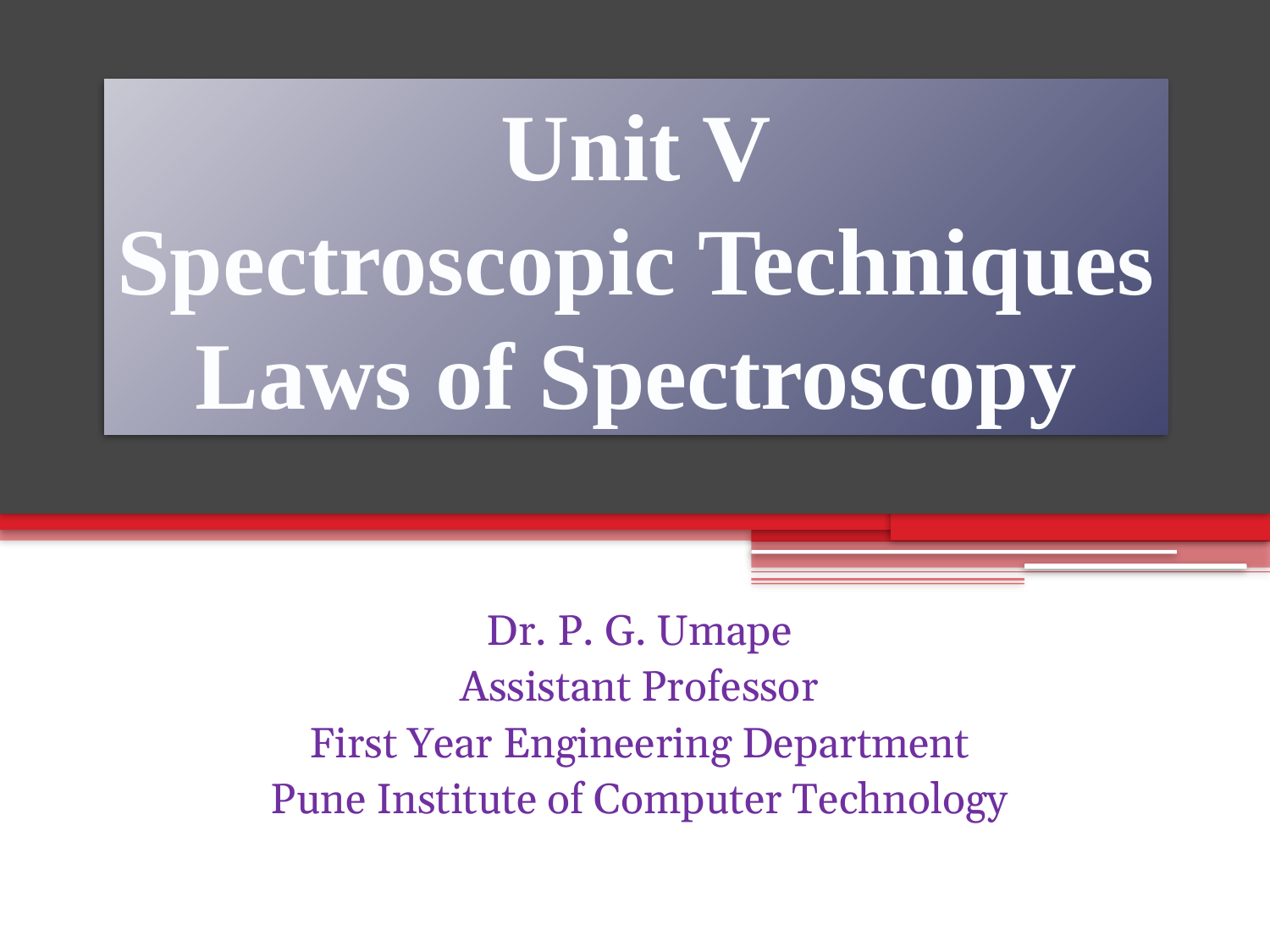

Unit V
Spectroscopic Techniques
Laws of Spectroscopy

Dr. P. G. Umape
Assistant Professor
First Year Engineering Department
Pune Institute of Computer Technology